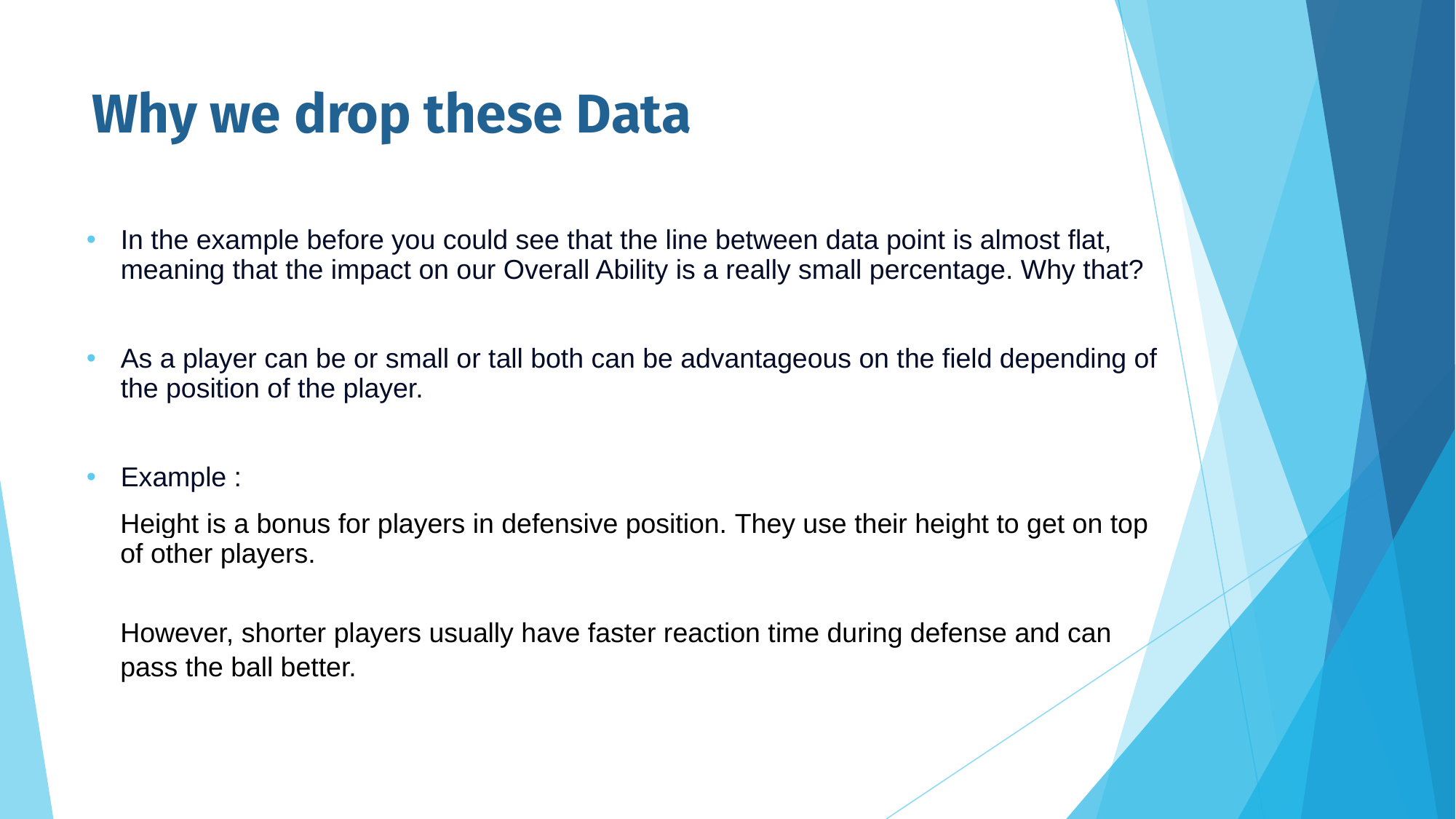

# Why we drop these Data

In the example before you could see that the line between data point is almost flat, meaning that the impact on our Overall Ability is a really small percentage. Why that?

As a player can be or small or tall both can be advantageous on the field depending of the position of the player.

Example :
Height is a bonus for players in defensive position. They use their height to get on top of other players.

However, shorter players usually have faster reaction time during defense and can pass the ball better.